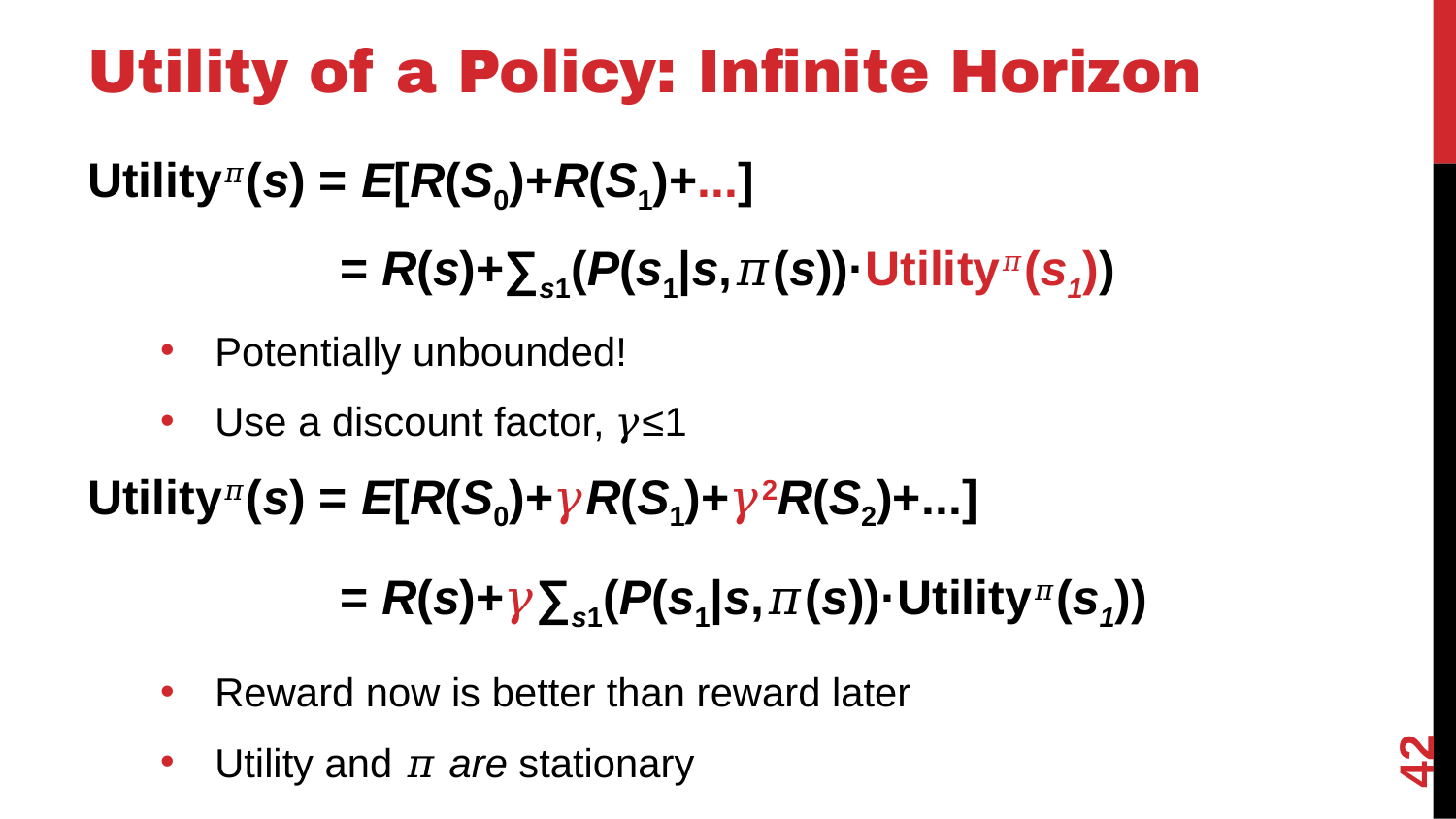

# Utility of a Policy: Infinite Horizon
Utility𝜋(s) = E[R(S0)+R(S1)+...]
Utility𝜋N(s) = R(s)+∑s1(P(s1|s,𝜋(s))·Utility𝜋(s1))
Potentially unbounded!
Use a discount factor, 𝛾≤1
Utility𝜋(s) = E[R(S0)+𝛾R(S1)+𝛾2R(S2)+...]
Utility𝜋N(s) = R(s)+𝛾∑s1(P(s1|s,𝜋(s))·Utility𝜋(s1))
Reward now is better than reward later
Utility and 𝜋 are stationary

42